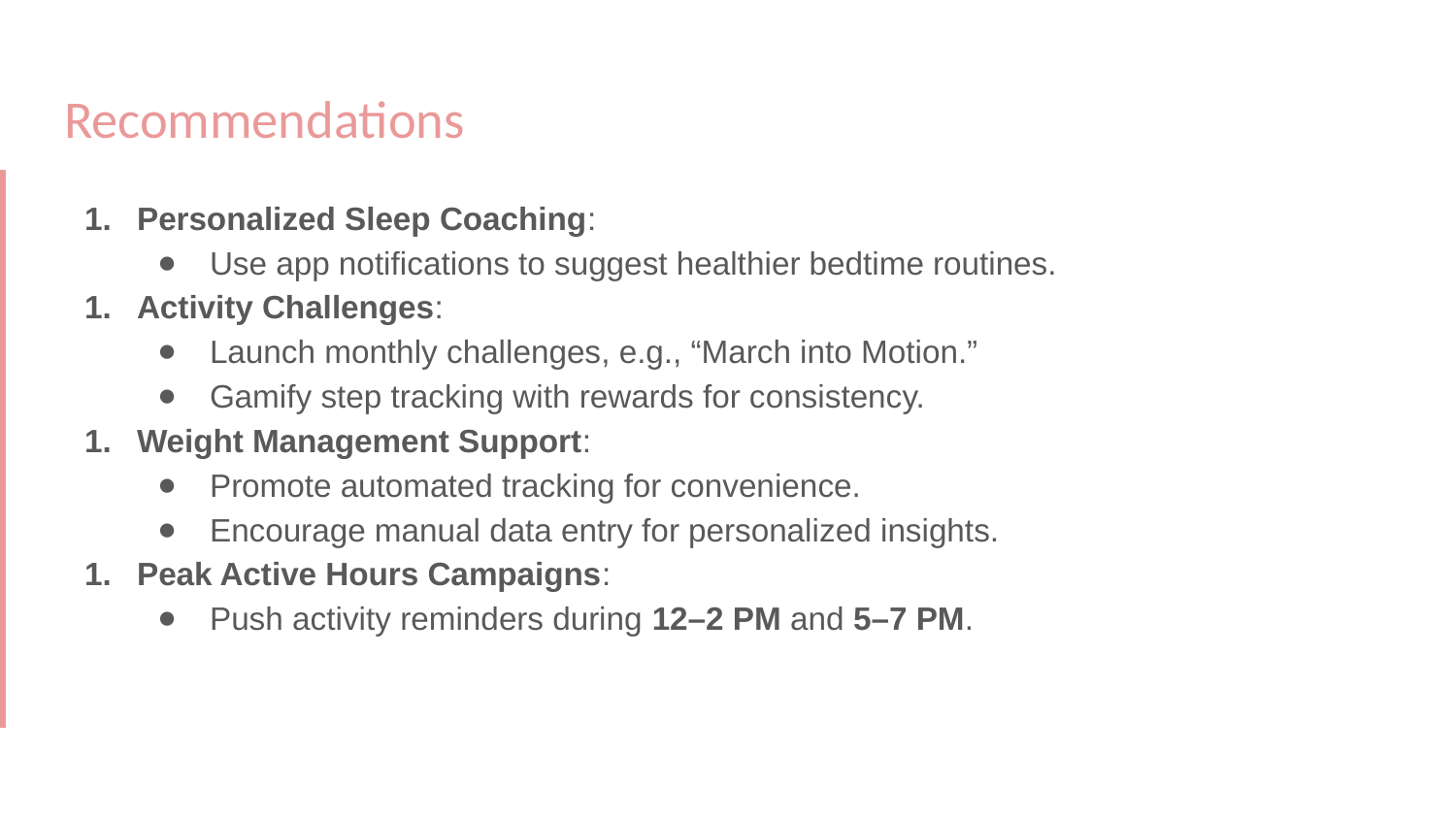

# Recommendations
Personalized Sleep Coaching:
Use app notifications to suggest healthier bedtime routines.
Activity Challenges:
Launch monthly challenges, e.g., “March into Motion.”
Gamify step tracking with rewards for consistency.
Weight Management Support:
Promote automated tracking for convenience.
Encourage manual data entry for personalized insights.
Peak Active Hours Campaigns:
Push activity reminders during 12–2 PM and 5–7 PM.